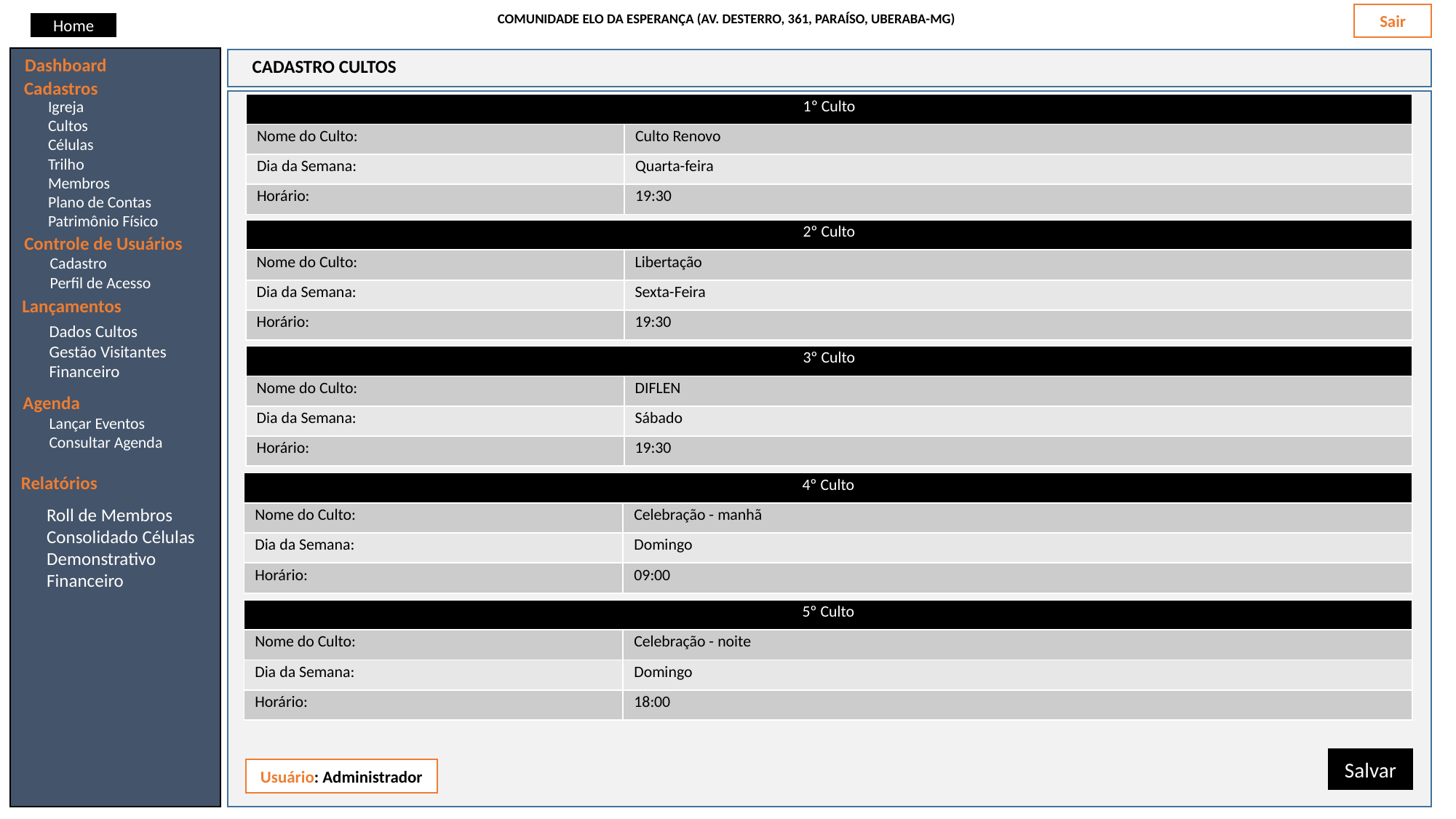

Sair
COMUNIDADE ELO DA ESPERANÇA (AV. DESTERRO, 361, PARAÍSO, UBERABA-MG)
Home

Dashboard

CADASTRO CULTOS
Cadastros

Igreja
Cultos
Células
Trilho
Membros
Plano de Contas
Patrimônio Físico
| 1º Culto |  |
| --- | --- |
| Nome do Culto: | Culto Renovo |
| Dia da Semana: | Quarta-feira |
| Horário: | 19:30 |
| 2º Culto |  |
| --- | --- |
| Nome do Culto: | Libertação |
| Dia da Semana: | Sexta-Feira |
| Horário: | 19:30 |
Controle de Usuários
Cadastro
Perfil de Acesso
Lançamentos
Dados Cultos
Gestão Visitantes
Financeiro
| 3º Culto |  |
| --- | --- |
| Nome do Culto: | DIFLEN |
| Dia da Semana: | Sábado |
| Horário: | 19:30 |
Agenda
Lançar Eventos
Consultar Agenda
Relatórios
| 4º Culto |  |
| --- | --- |
| Nome do Culto: | Celebração - manhã |
| Dia da Semana: | Domingo |
| Horário: | 09:00 |
Roll de Membros
Consolidado Células
Demonstrativo Financeiro

| 5º Culto |  |
| --- | --- |
| Nome do Culto: | Celebração - noite |
| Dia da Semana: | Domingo |
| Horário: | 18:00 |
Salvar
Usuário: Administrador